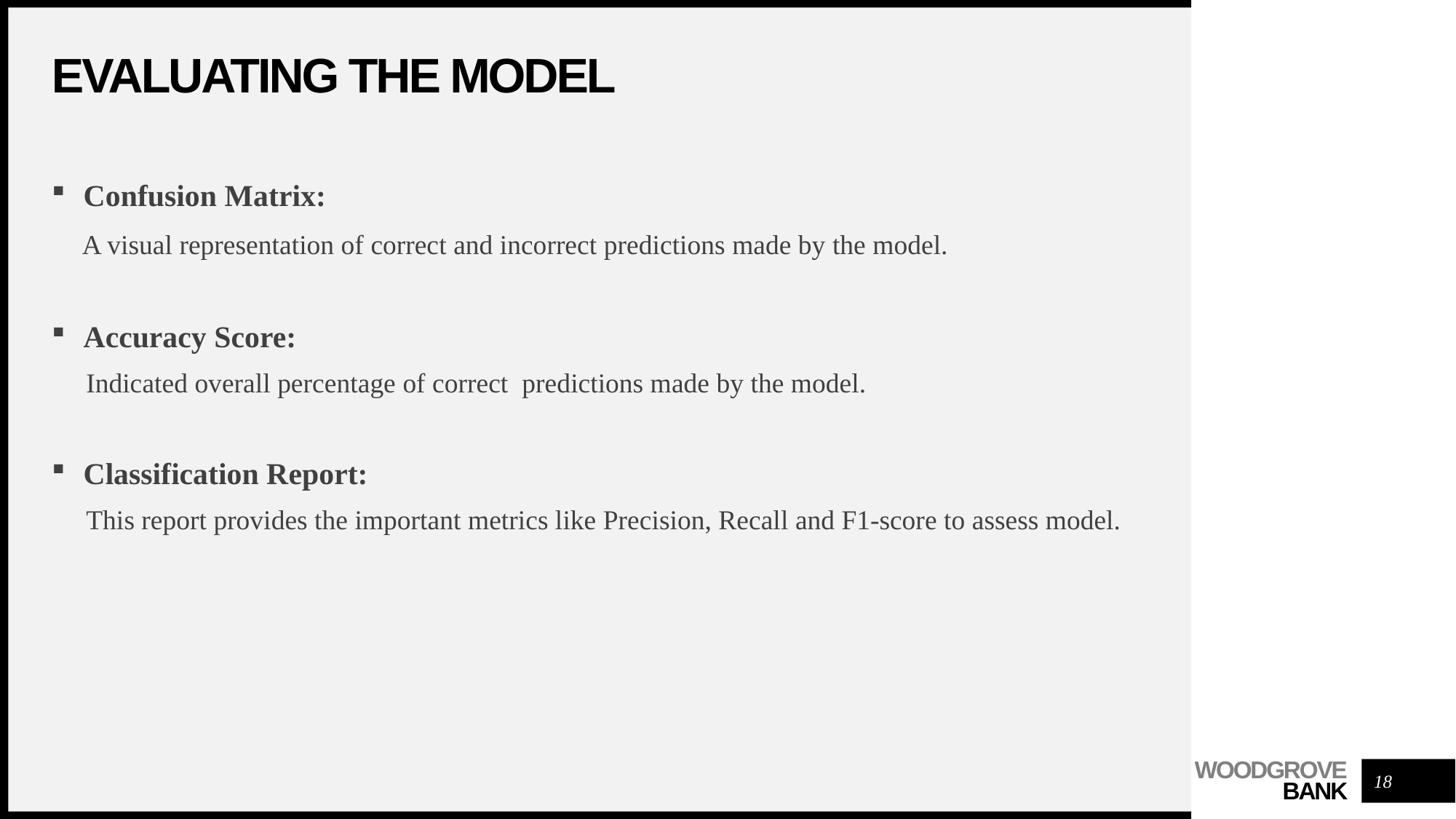

# Evaluating the model
Confusion Matrix:
    A visual representation of correct and incorrect predictions made by the model.

Accuracy Score:
     Indicated overall percentage of correct  predictions made by the model.

Classification Report:
     This report provides the important metrics like Precision, Recall and F1-score to assess model.
18